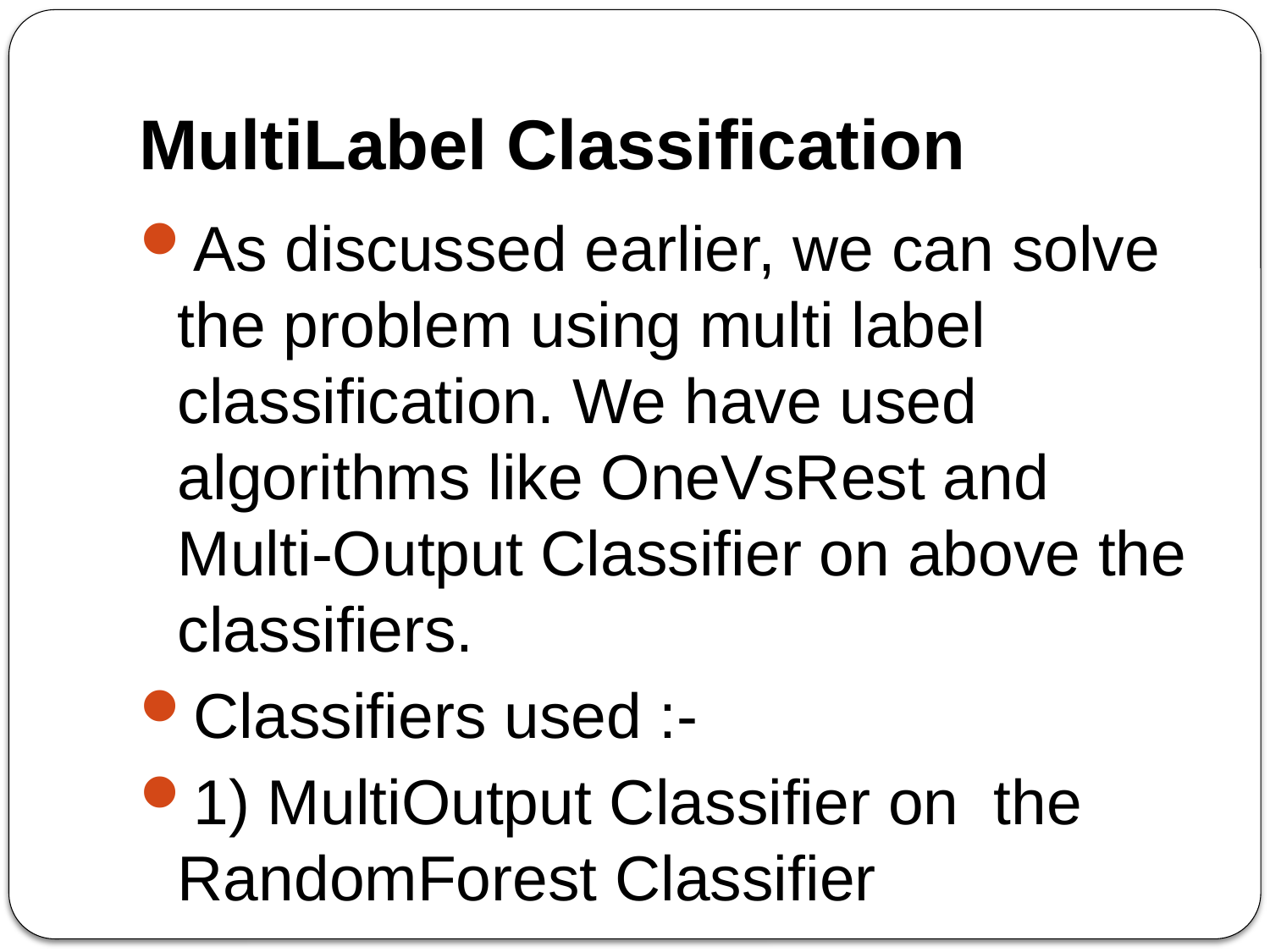

# MultiLabel Classification
As discussed earlier, we can solve the problem using multi label classification. We have used algorithms like OneVsRest and Multi-Output Classifier on above the classifiers.
Classifiers used :-
1) MultiOutput Classifier on  the RandomForest Classifier